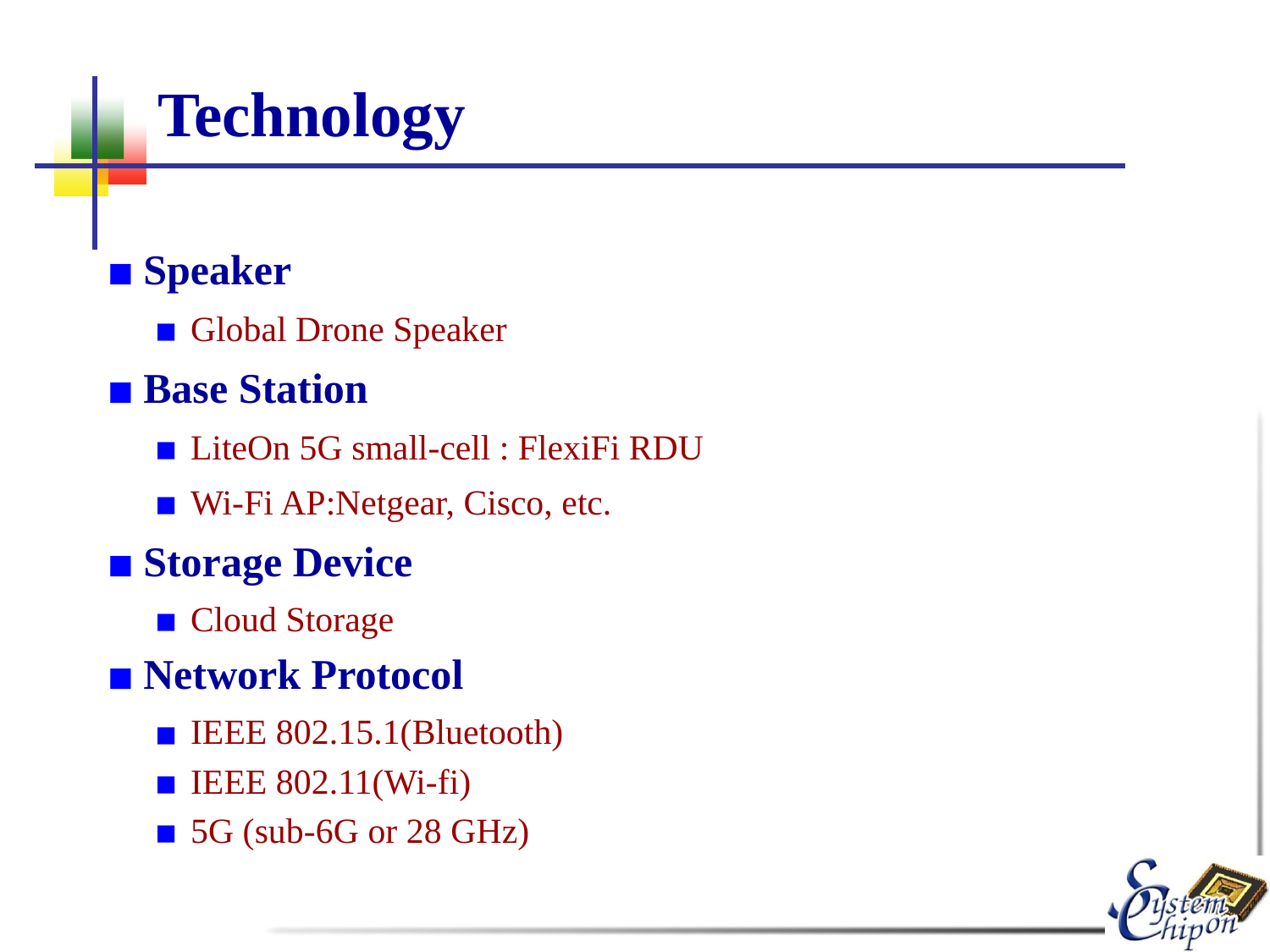

# Technology
Speaker
Global Drone Speaker
Base Station
LiteOn 5G small-cell : FlexiFi RDU
Wi-Fi AP:Netgear, Cisco, etc.
Storage Device
Cloud Storage
Network Protocol
IEEE 802.15.1(Bluetooth)
IEEE 802.11(Wi-fi)
5G (sub-6G or 28 GHz)